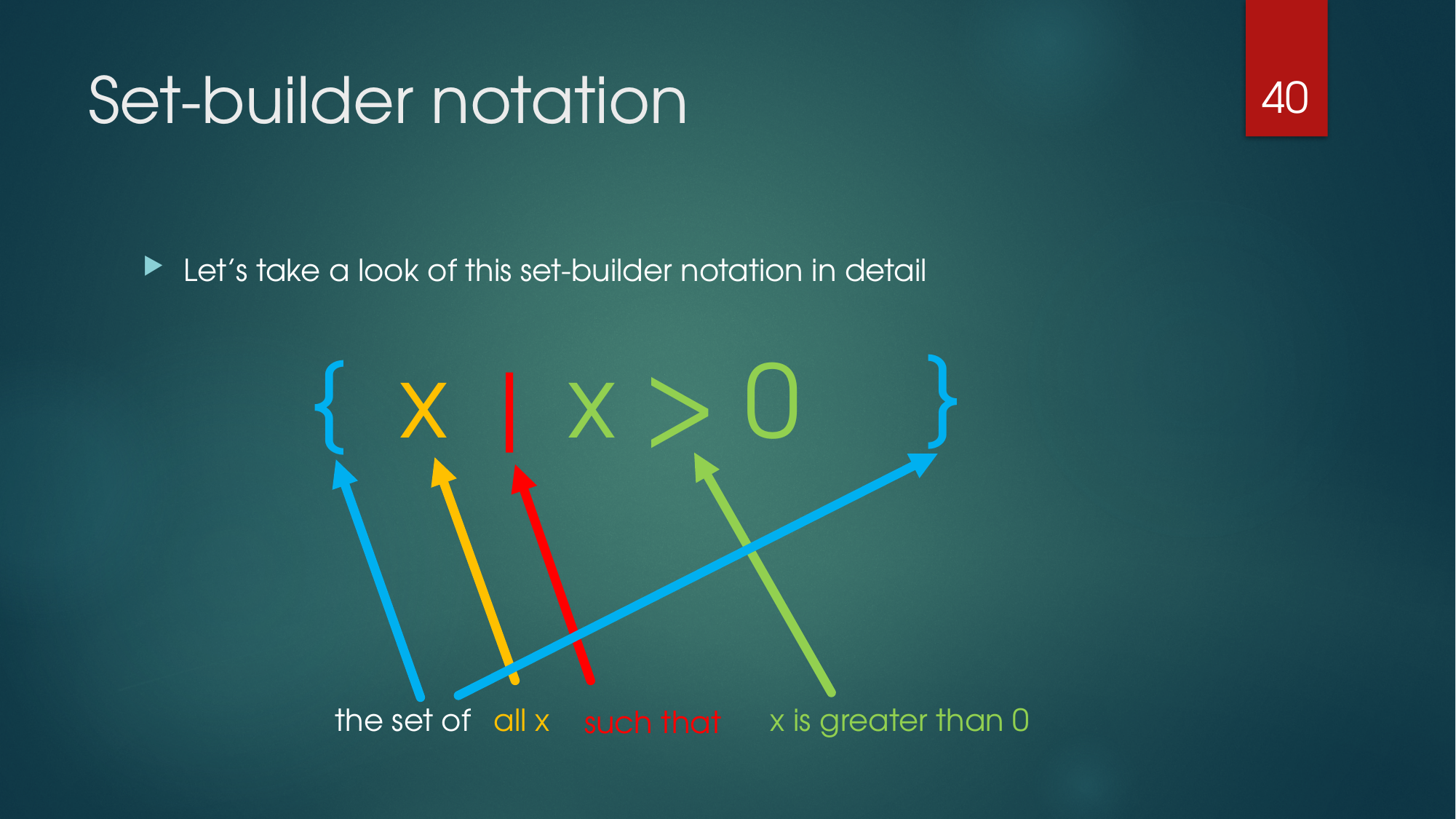

40
# Set-builder notation
Let’s take a look of this set-builder notation in detail

}
{
x > 0
x
|
the set of
all x
x is greater than 0
such that